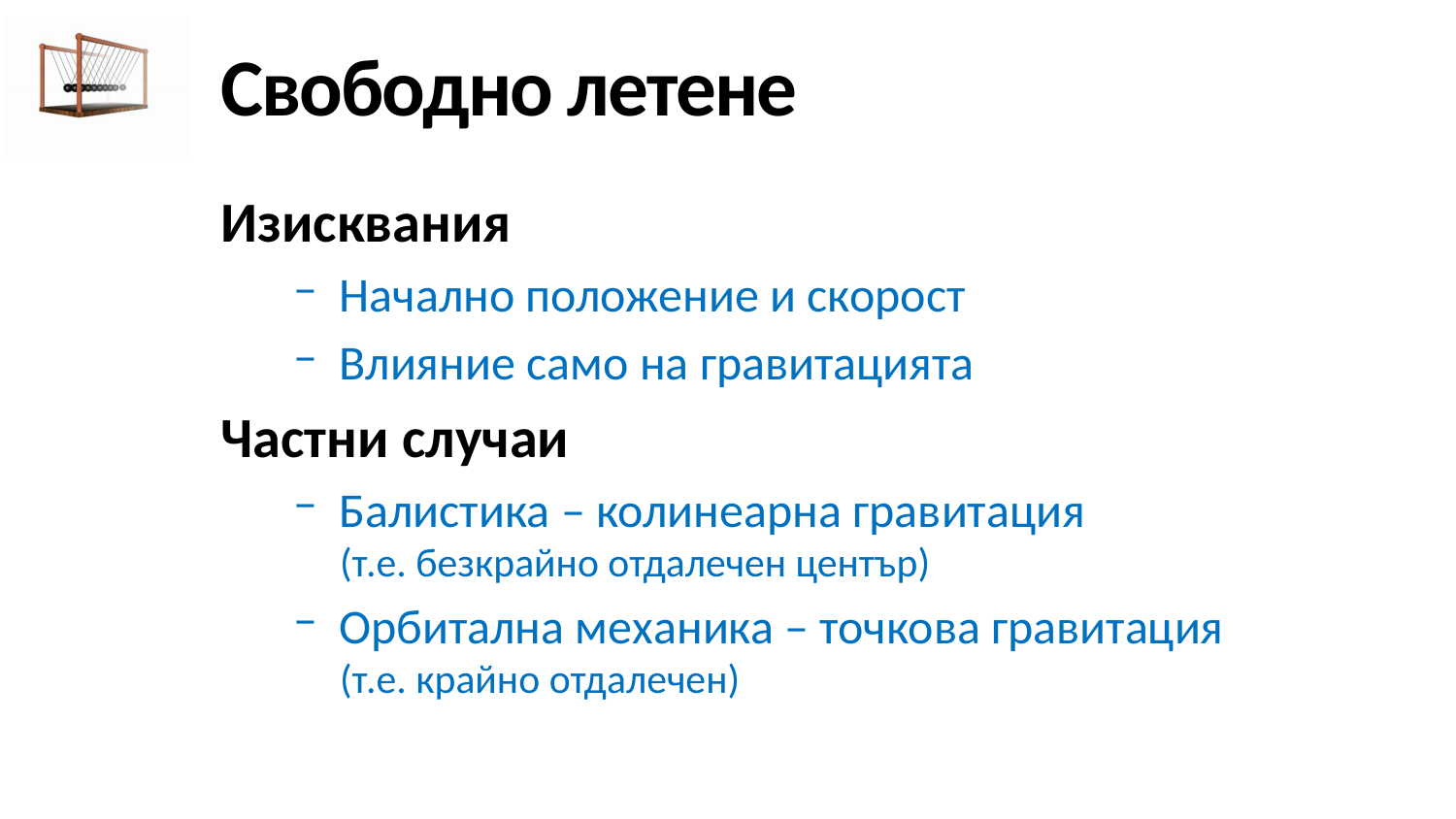

# Свободно летене
Изисквания
Начално положение и скорост
Влияние само на гравитацията
Частни случаи
Балистика – колинеарна гравитация
(т.е. безкрайно отдалечен център)
Орбитална механика – точкова гравитация
(т.е. крайно отдалечен)